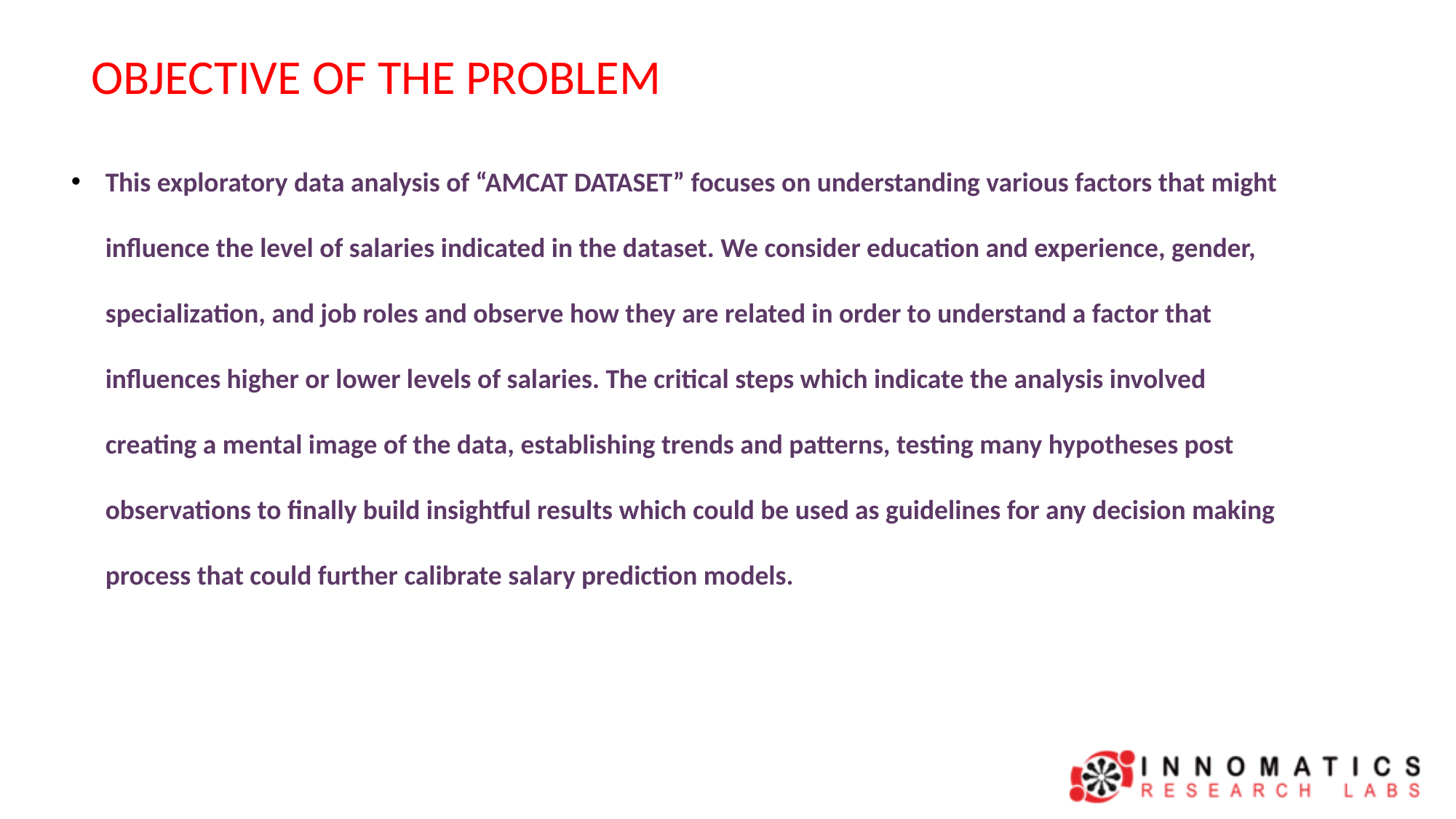

OBJECTIVE OF THE PROBLEM
This exploratory data analysis of “AMCAT DATASET” focuses on understanding various factors that might influence the level of salaries indicated in the dataset. We consider education and experience, gender, specialization, and job roles and observe how they are related in order to understand a factor that influences higher or lower levels of salaries. The critical steps which indicate the analysis involved creating a mental image of the data, establishing trends and patterns, testing many hypotheses post observations to finally build insightful results which could be used as guidelines for any decision making process that could further calibrate salary prediction models.